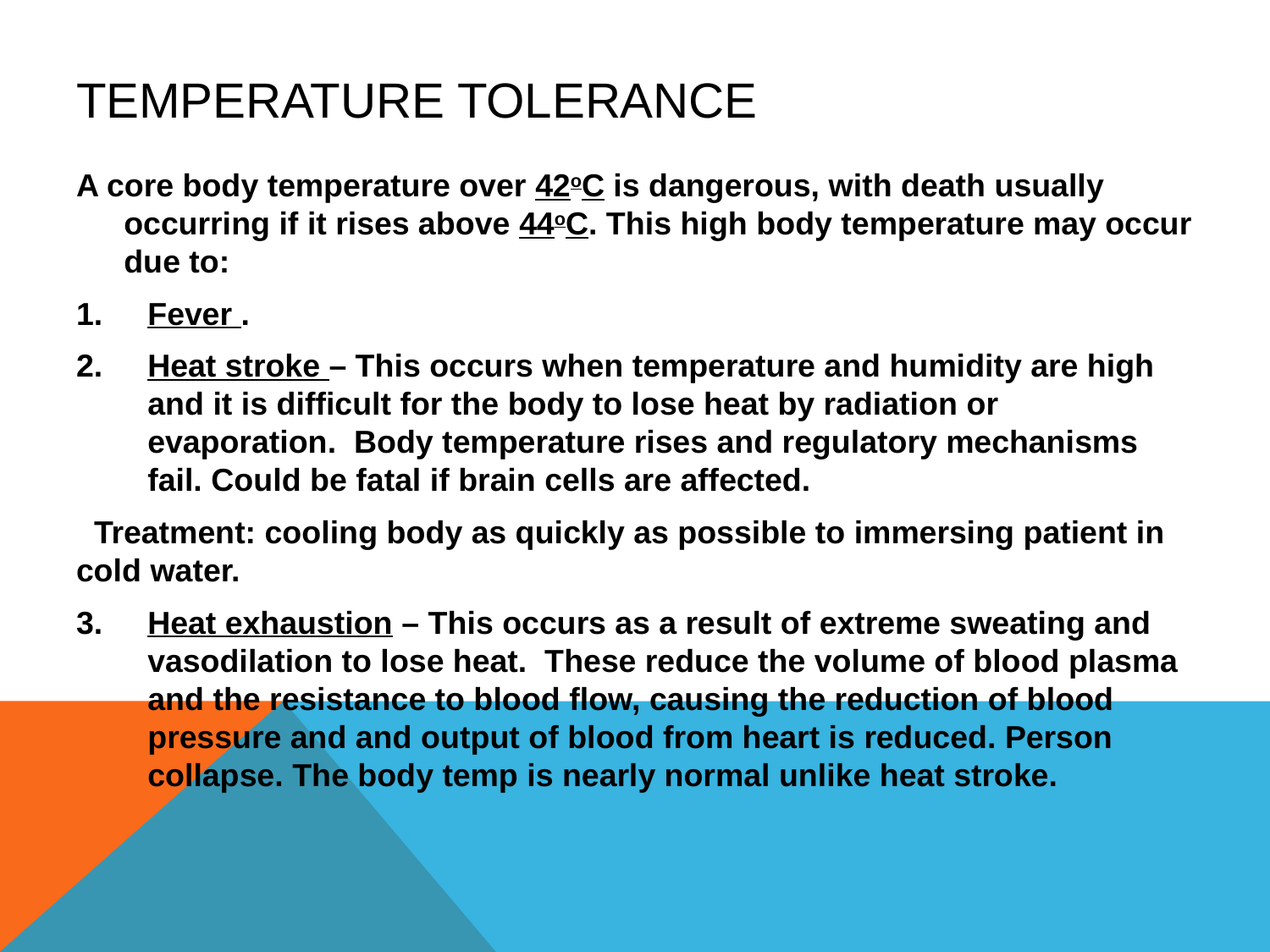

# Temperature tolerance
A core body temperature over 42oC is dangerous, with death usually occurring if it rises above 44oC. This high body temperature may occur due to:
Fever .
Heat stroke – This occurs when temperature and humidity are high and it is difficult for the body to lose heat by radiation or evaporation.  Body temperature rises and regulatory mechanisms fail. Could be fatal if brain cells are affected.
  Treatment: cooling body as quickly as possible to immersing patient in cold water.
Heat exhaustion – This occurs as a result of extreme sweating and vasodilation to lose heat.  These reduce the volume of blood plasma and the resistance to blood flow, causing the reduction of blood pressure and and output of blood from heart is reduced. Person collapse. The body temp is nearly normal unlike heat stroke.